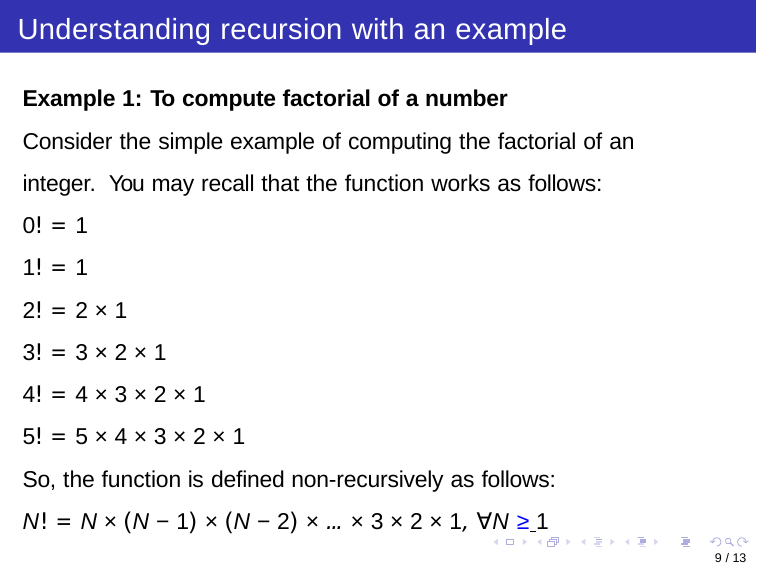

# Understanding recursion with an example
Example 1: To compute factorial of a number
Consider the simple example of computing the factorial of an integer.  You may recall that the function works as follows:
0! = 1
1! = 1
2! = 2 × 1
3! = 3 × 2 × 1
4! = 4 × 3 × 2 × 1
5! = 5 × 4 × 3 × 2 × 1
So, the function is defined non-recursively as follows:
N! = N × (N − 1) × (N − 2) × ... × 3 × 2 × 1, ∀N ≥ 1
9 / 13